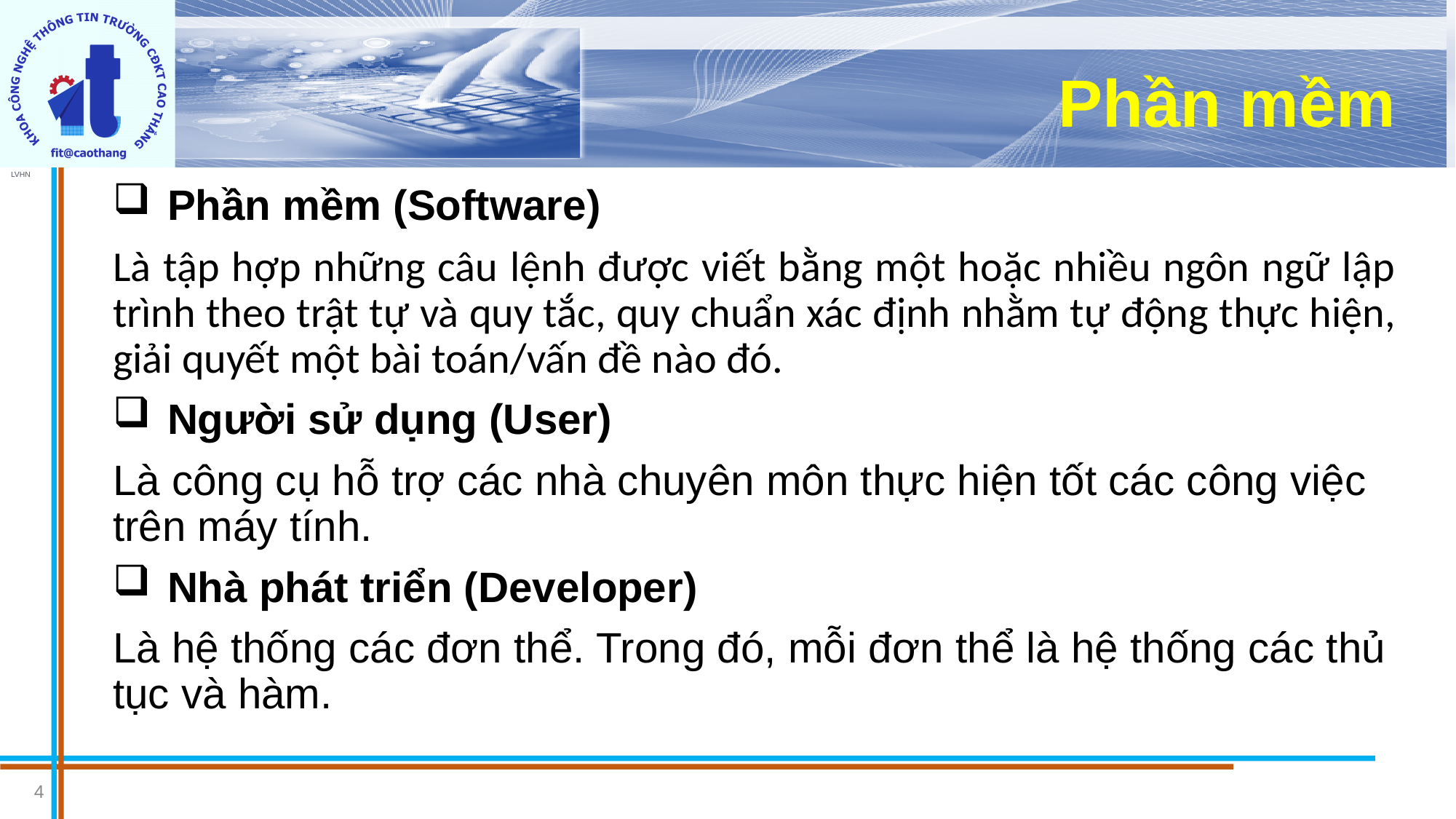

# Phần mềm
Phần mềm (Software)
Là tập hợp những câu lệnh được viết bằng một hoặc nhiều ngôn ngữ lập trình theo trật tự và quy tắc, quy chuẩn xác định nhằm tự động thực hiện, giải quyết một bài toán/vấn đề nào đó.
Người sử dụng (User)
Là công cụ hỗ trợ các nhà chuyên môn thực hiện tốt các công việc trên máy tính.
Nhà phát triển (Developer)
Là hệ thống các đơn thể. Trong đó, mỗi đơn thể là hệ thống các thủ tục và hàm.

4